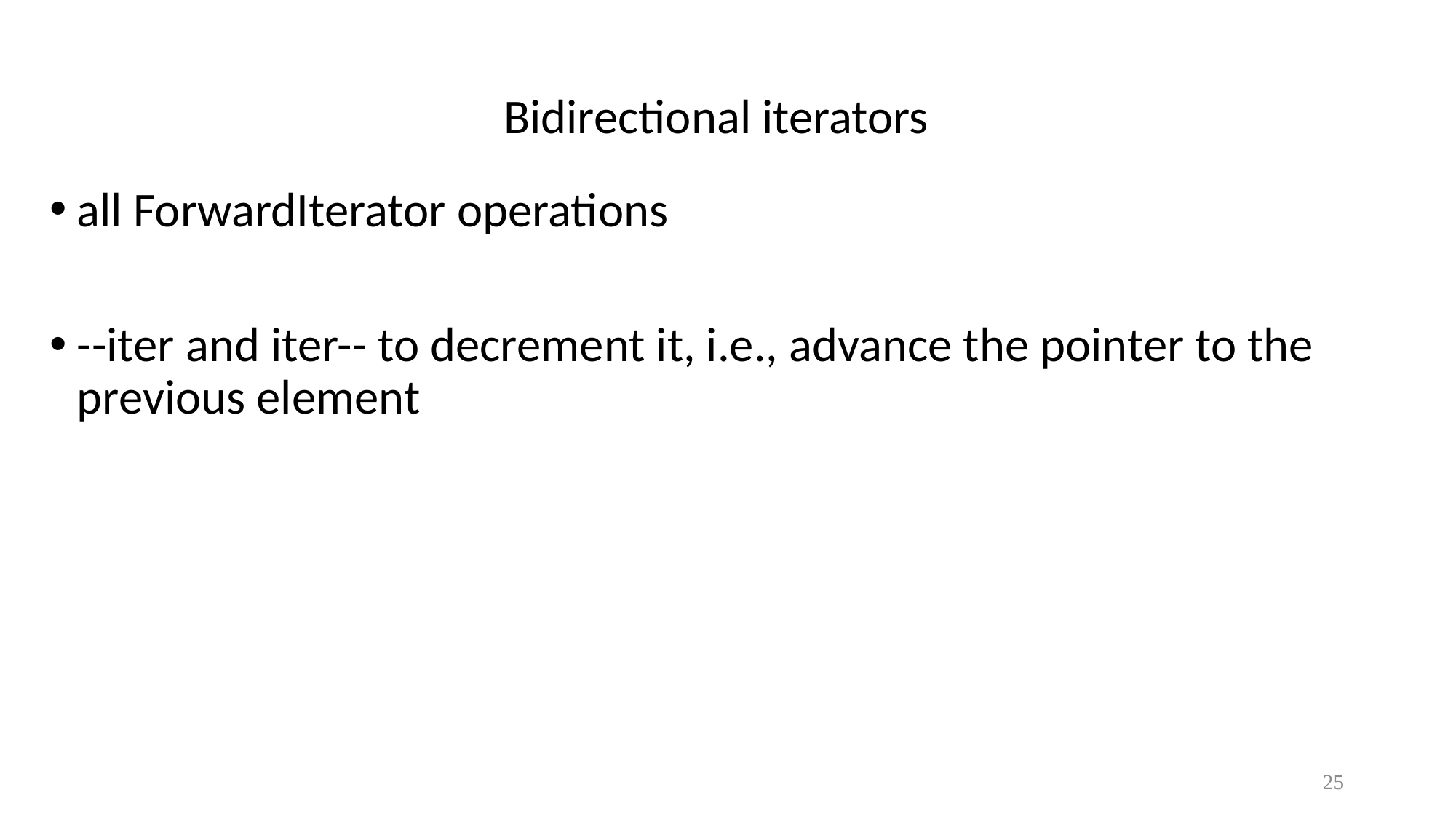

# Bidirectional iterators
all ForwardIterator operations

--iter and iter-- to decrement it, i.e., advance the pointer to the previous element
25